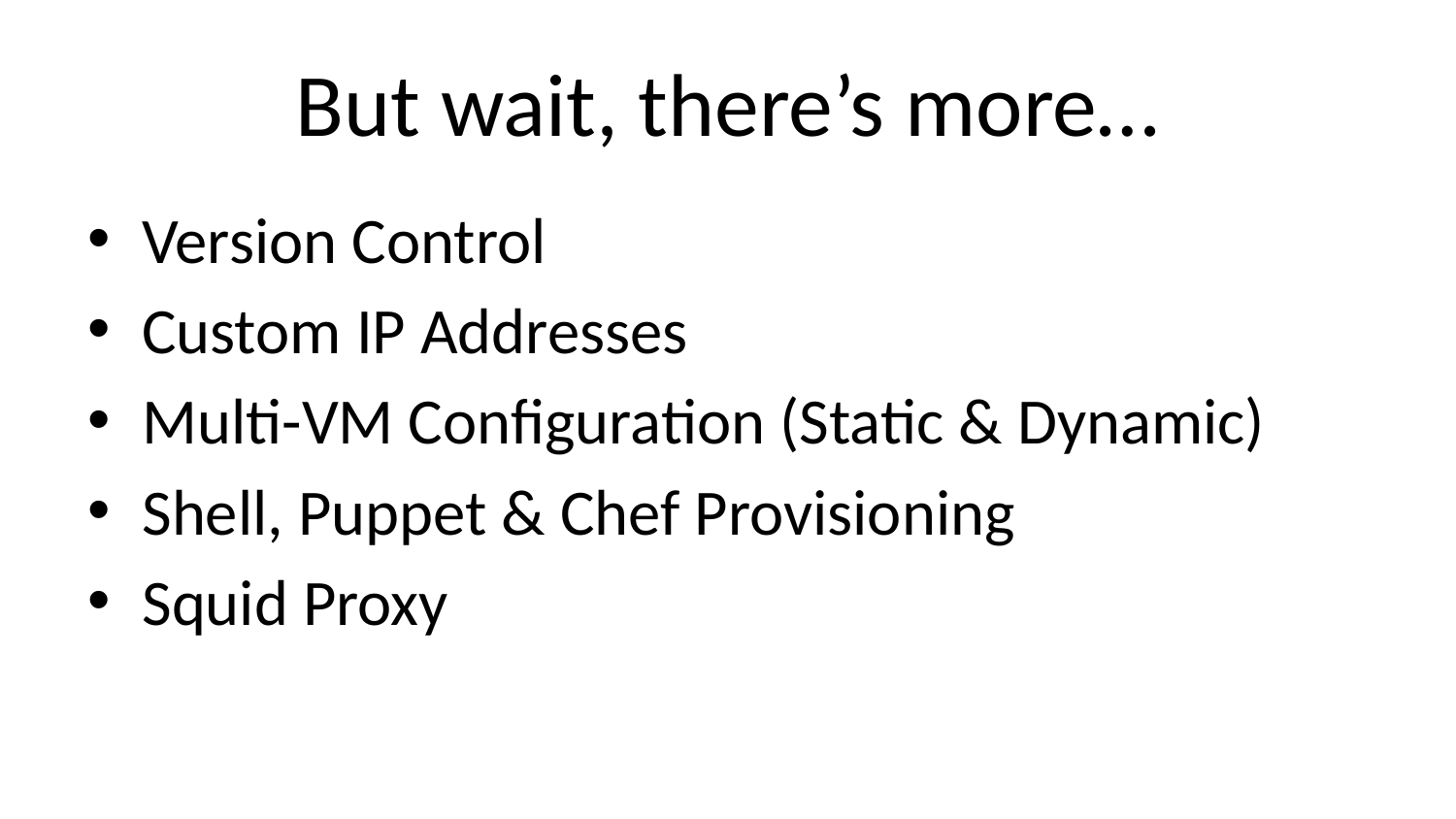

# But wait, there’s more…
Version Control
Custom IP Addresses
Multi-VM Configuration (Static & Dynamic)
Shell, Puppet & Chef Provisioning
Squid Proxy